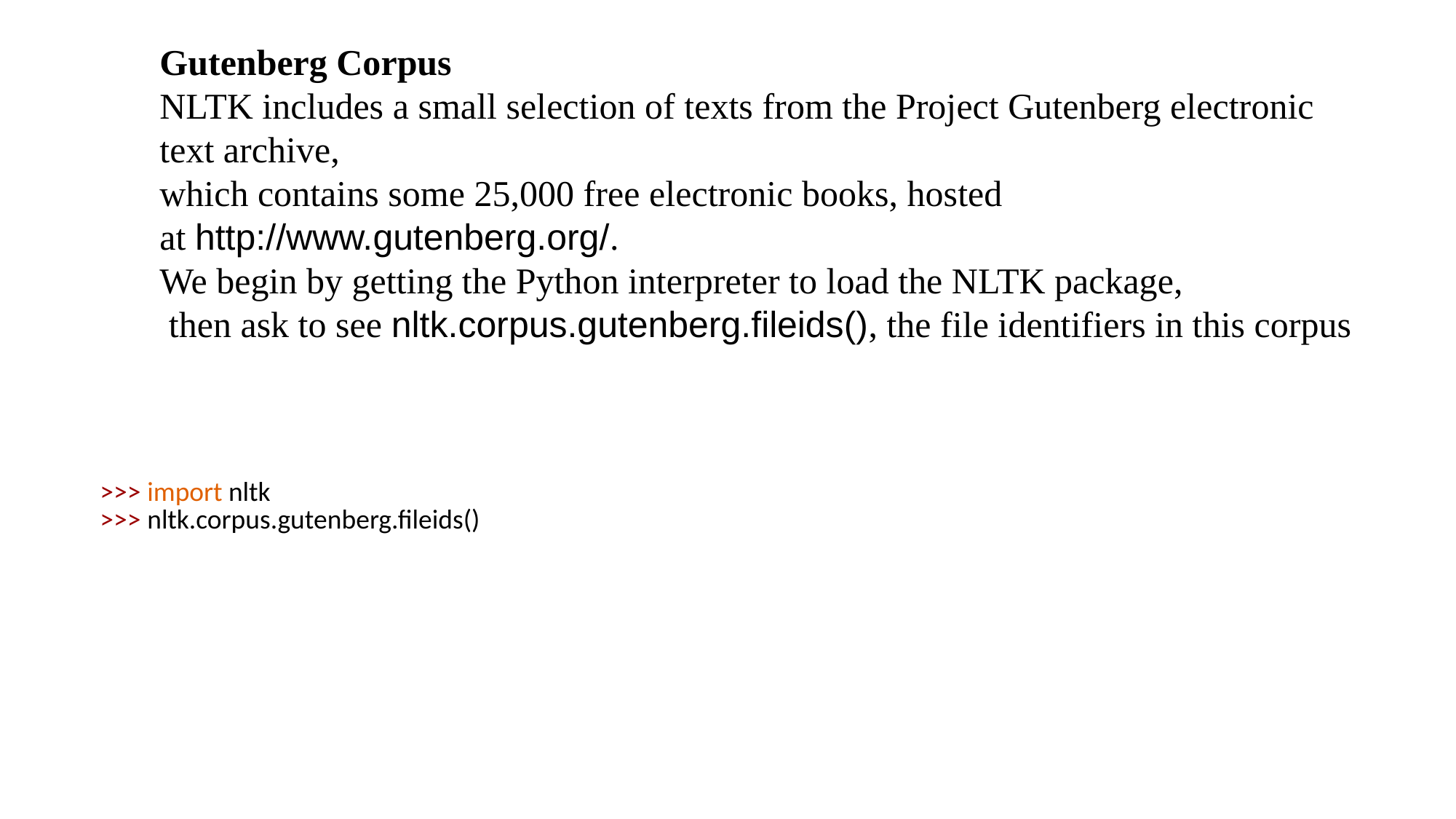

Gutenberg Corpus
NLTK includes a small selection of texts from the Project Gutenberg electronic text archive,
which contains some 25,000 free electronic books, hosted at http://www.gutenberg.org/.
We begin by getting the Python interpreter to load the NLTK package,
 then ask to see nltk.corpus.gutenberg.fileids(), the file identifiers in this corpus
| >>> import nltk >>> nltk.corpus.gutenberg.fileids() |
| --- |